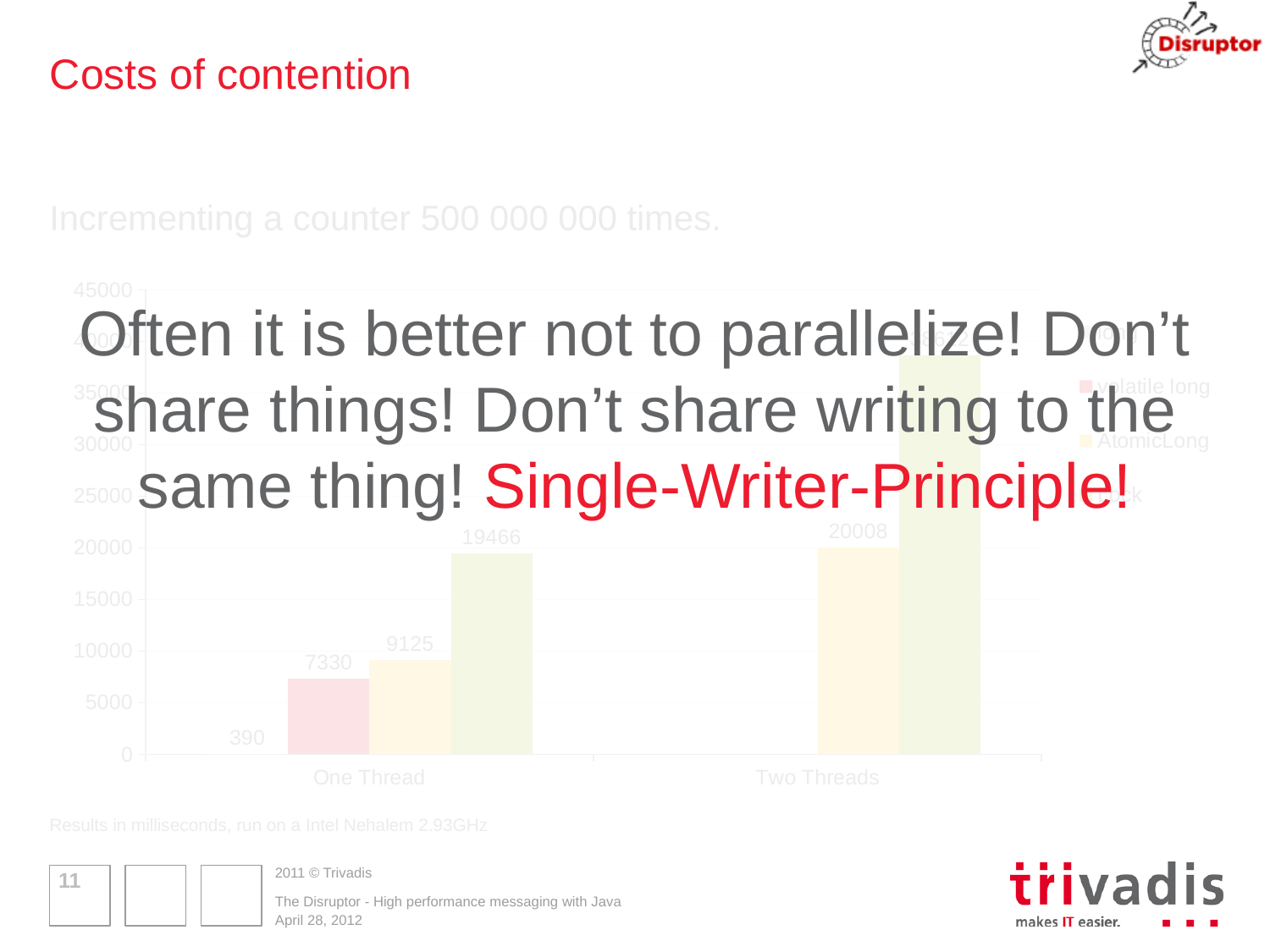

# Costs of contention

Incrementing a counter 500 000 000 times.

### Chart

| Category | long | volatile long | AtomicLong | Lock |
|---|---|---|---|---|
| One Thread | 0.0 | 7330.0 | 9125.0 | 19466.0 |
| Two Threads | None | None | 20008.0 | 38612.0 |
Often it is better not to parallelize! Don’t share things! Don’t share writing to the same thing! Single-Writer-Principle!

Results in milliseconds, run on a Intel Nehalem 2.93GHz
11
The Disruptor - High performance messaging with Java
April 28, 2012